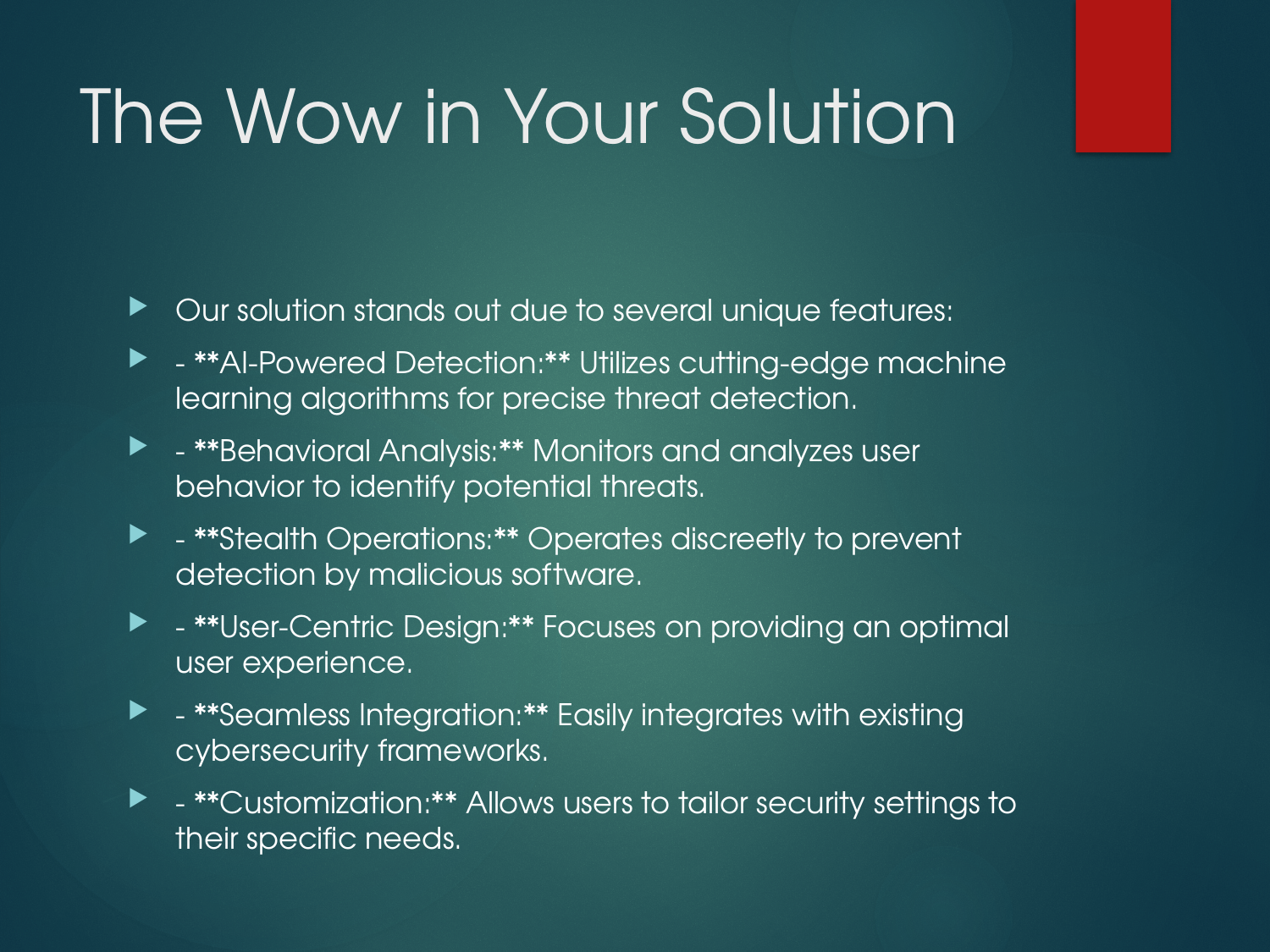

# The Wow in Your Solution
Our solution stands out due to several unique features:
- **AI-Powered Detection:** Utilizes cutting-edge machine learning algorithms for precise threat detection.
- **Behavioral Analysis:** Monitors and analyzes user behavior to identify potential threats.
- **Stealth Operations:** Operates discreetly to prevent detection by malicious software.
- **User-Centric Design:** Focuses on providing an optimal user experience.
- **Seamless Integration:** Easily integrates with existing cybersecurity frameworks.
- **Customization:** Allows users to tailor security settings to their specific needs.